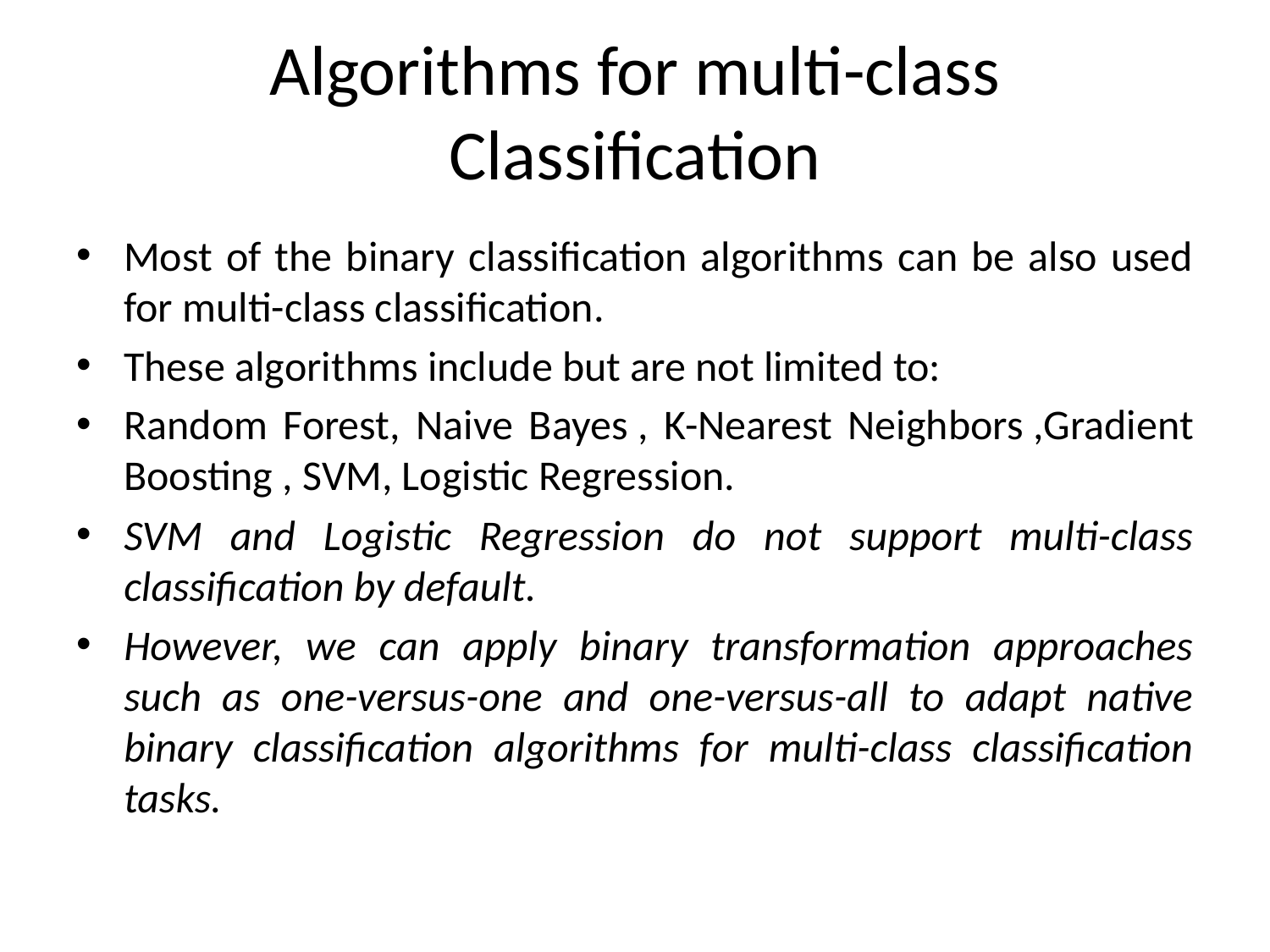

# Algorithms for multi-class Classification
Most of the binary classification algorithms can be also used for multi-class classification.
These algorithms include but are not limited to:
Random Forest, Naive Bayes , K-Nearest Neighbors ,Gradient Boosting , SVM, Logistic Regression.
SVM and Logistic Regression do not support multi-class classification by default.
However, we can apply binary transformation approaches such as one-versus-one and one-versus-all to adapt native binary classification algorithms for multi-class classification tasks.